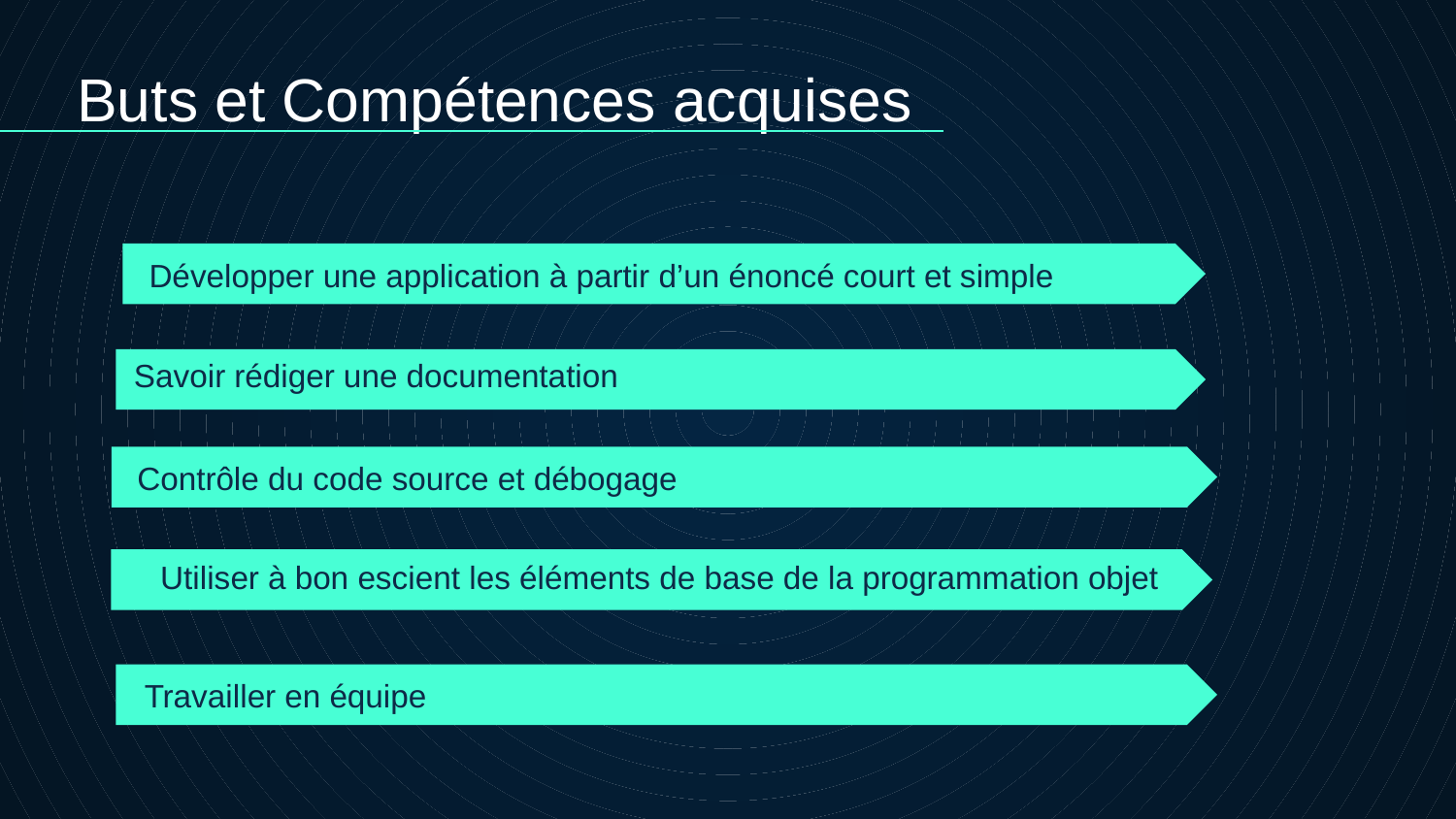

Buts et Compétences acquises
Développer une application à partir d’un énoncé court et simple

Savoir rédiger une documentation
Contrôle du code source et débogage

Utiliser à bon escient les éléments de base de la programmation objet

# Travailler en équipe